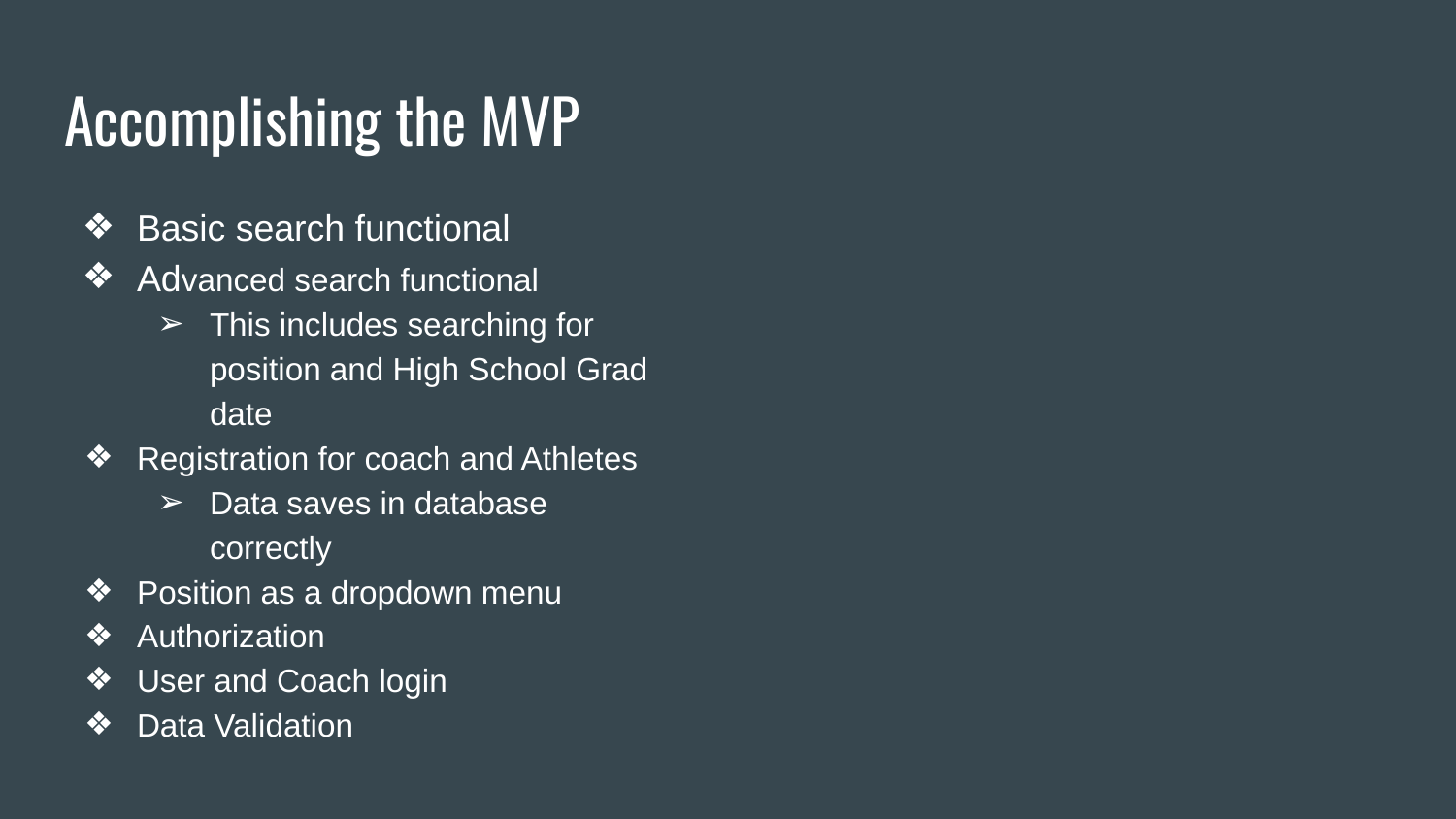

# Accomplishing the MVP
Basic search functional
Advanced search functional
This includes searching for position and High School Grad date
Registration for coach and Athletes
Data saves in database correctly
Position as a dropdown menu
Authorization
User and Coach login
Data Validation